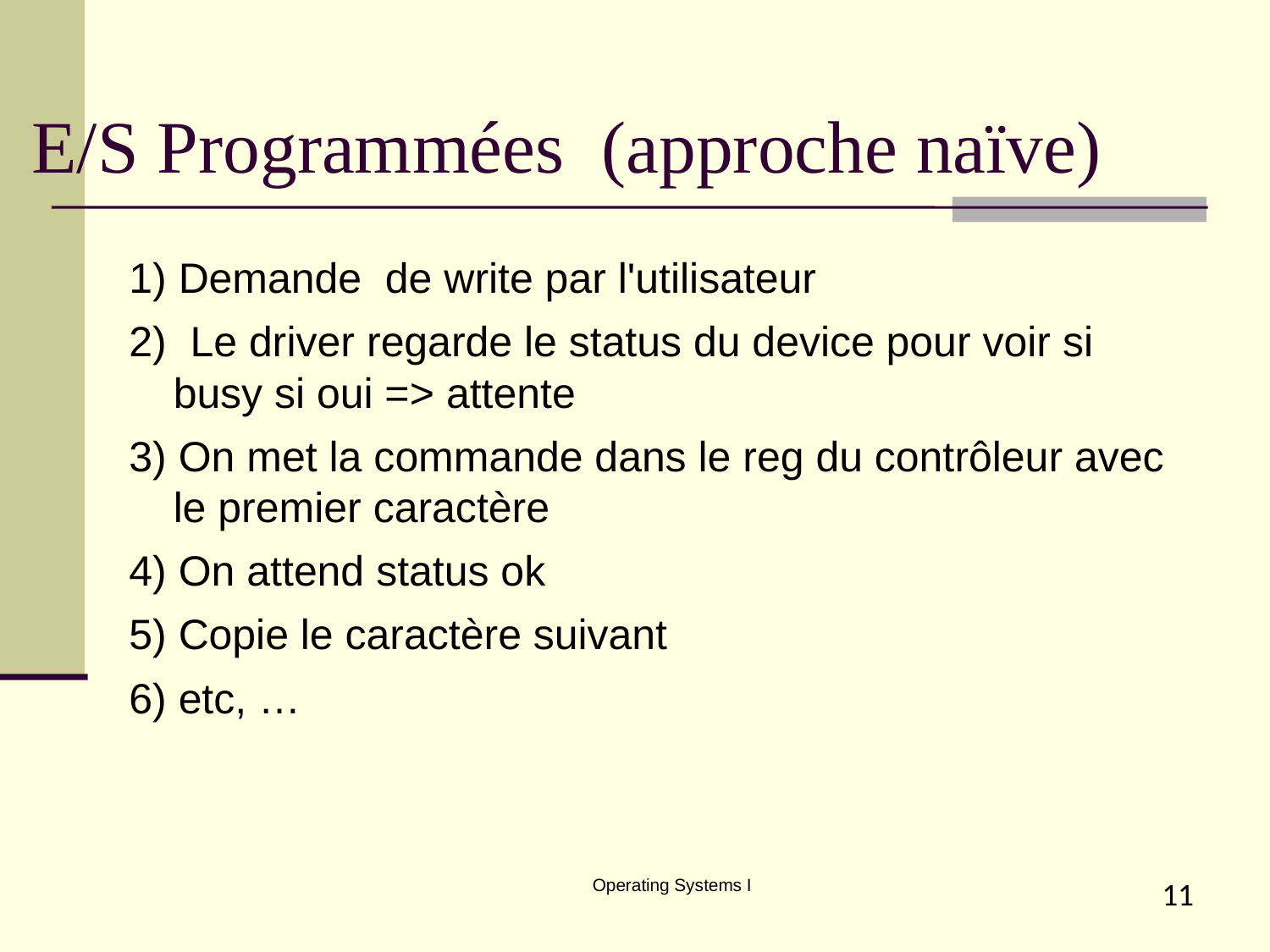

E/S Programmées  (approche naïve)
1) Demande  de write par l'utilisateur
2)  Le driver regarde le status du device pour voir si busy si oui => attente
3) On met la commande dans le reg du contrôleur avec le premier caractère
4) On attend status ok
5) Copie le caractère suivant
6) etc, …
Operating Systems I
11